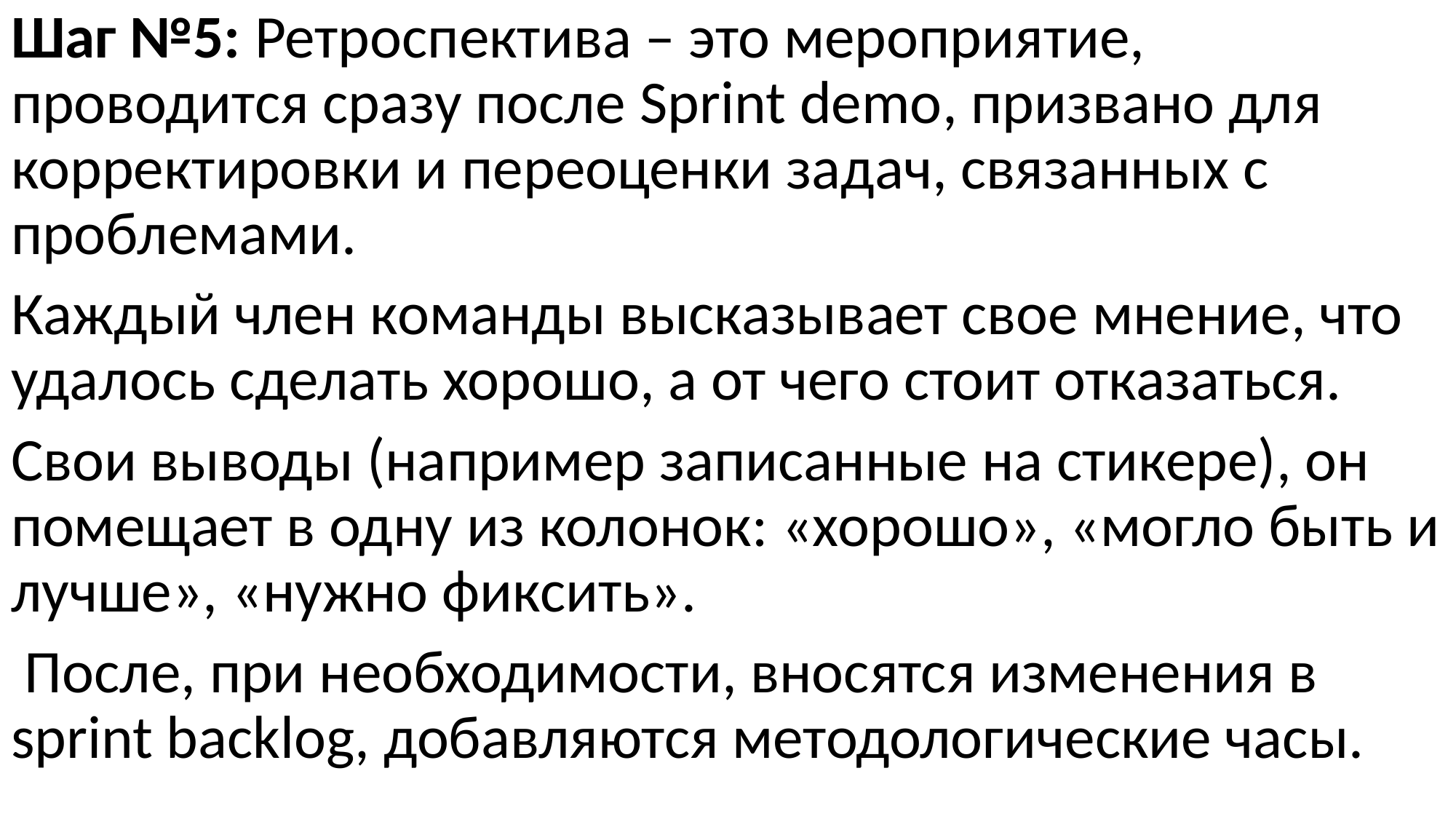

Шаг №5: Ретроспектива – это мероприятие, проводится сразу после Sprint demo, призвано для корректировки и переоценки задач, связанных с проблемами.
Каждый член команды высказывает свое мнение, что удалось сделать хорошо, а от чего стоит отказаться.
Свои выводы (например записанные на стикере), он помещает в одну из колонок: «хорошо», «могло быть и лучше», «нужно фиксить».
 После, при необходимости, вносятся изменения в sprint backlog, добавляются методологические часы.